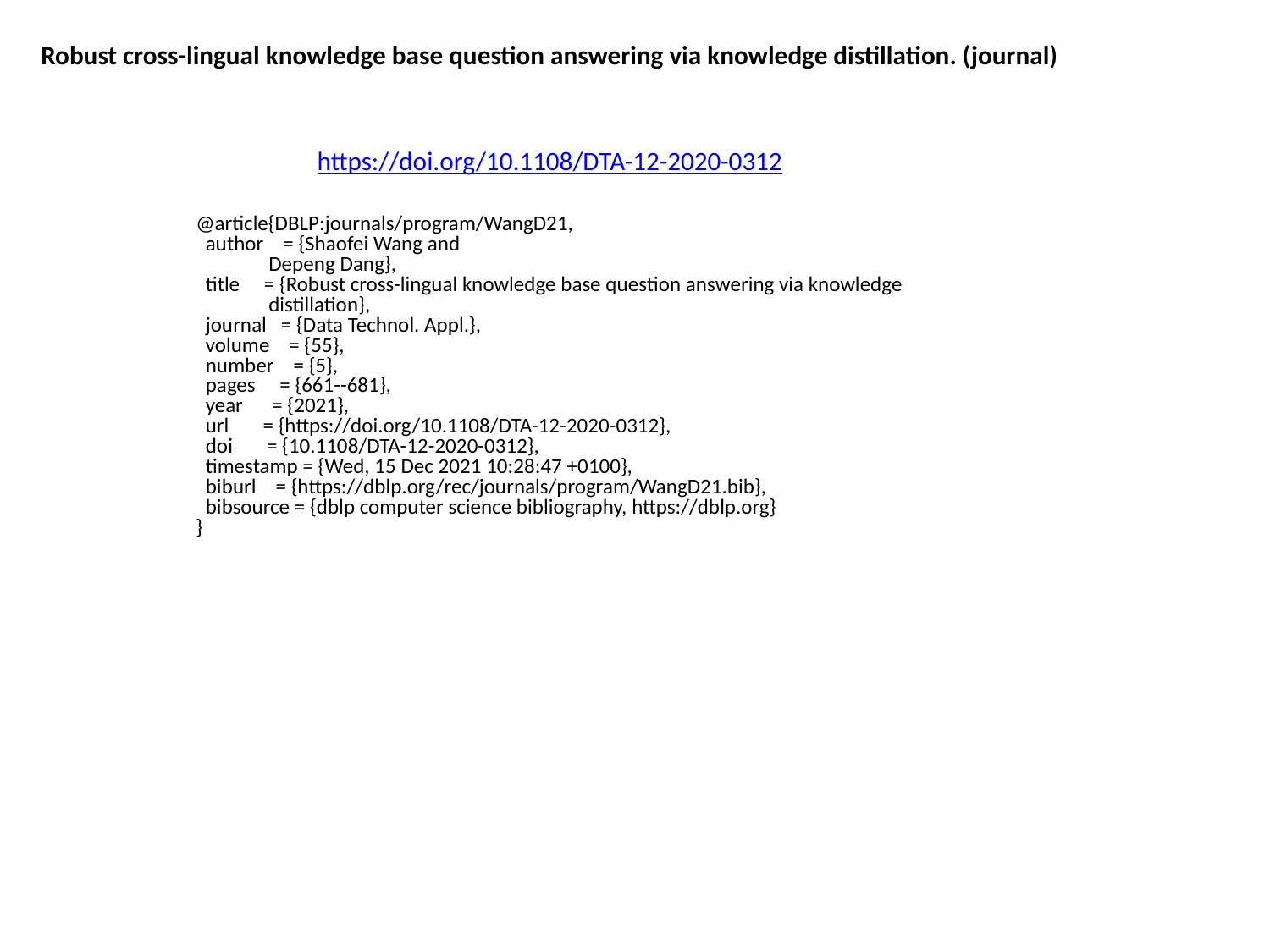

Robust cross-lingual knowledge base question answering via knowledge distillation. (journal)

https://doi.org/10.1108/DTA-12-2020-0312

@article{DBLP:journals/program/WangD21,
  author    = {Shaofei Wang and
               Depeng Dang},
  title     = {Robust cross-lingual knowledge base question answering via knowledge
               distillation},
  journal   = {Data Technol. Appl.},
  volume    = {55},
  number    = {5},
  pages     = {661--681},
  year      = {2021},
  url       = {https://doi.org/10.1108/DTA-12-2020-0312},
  doi       = {10.1108/DTA-12-2020-0312},
  timestamp = {Wed, 15 Dec 2021 10:28:47 +0100},
  biburl    = {https://dblp.org/rec/journals/program/WangD21.bib},
  bibsource = {dblp computer science bibliography, https://dblp.org}
}